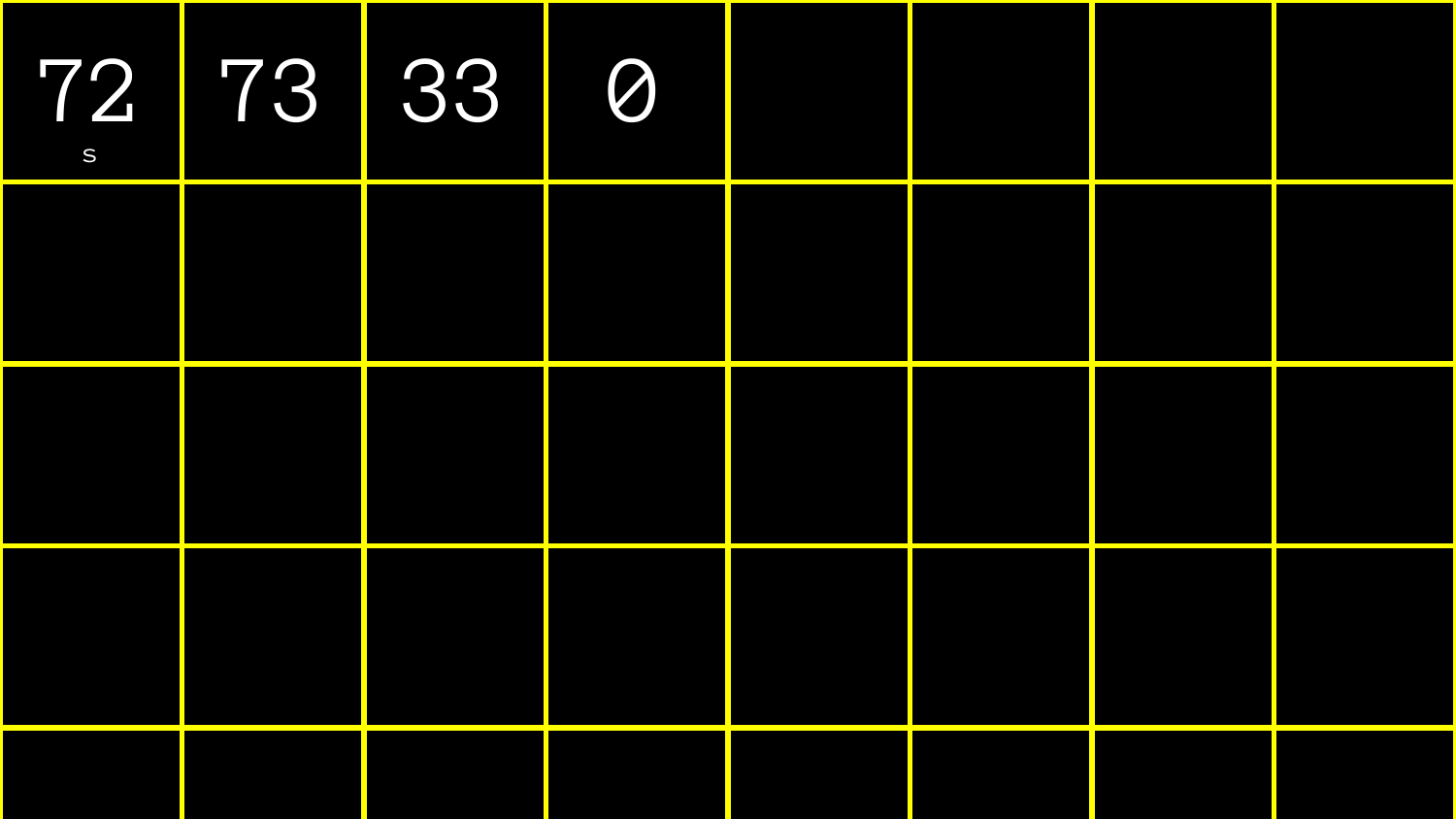

| 72 s | 73 | 33 | 0 |  |  |  |  |
| --- | --- | --- | --- | --- | --- | --- | --- |
|  |  |  |  |  |  |  |  |
|  |  |  |  |  |  |  |  |
|  |  |  |  |  |  |  |  |
|  |  |  |  |  |  |  |  |